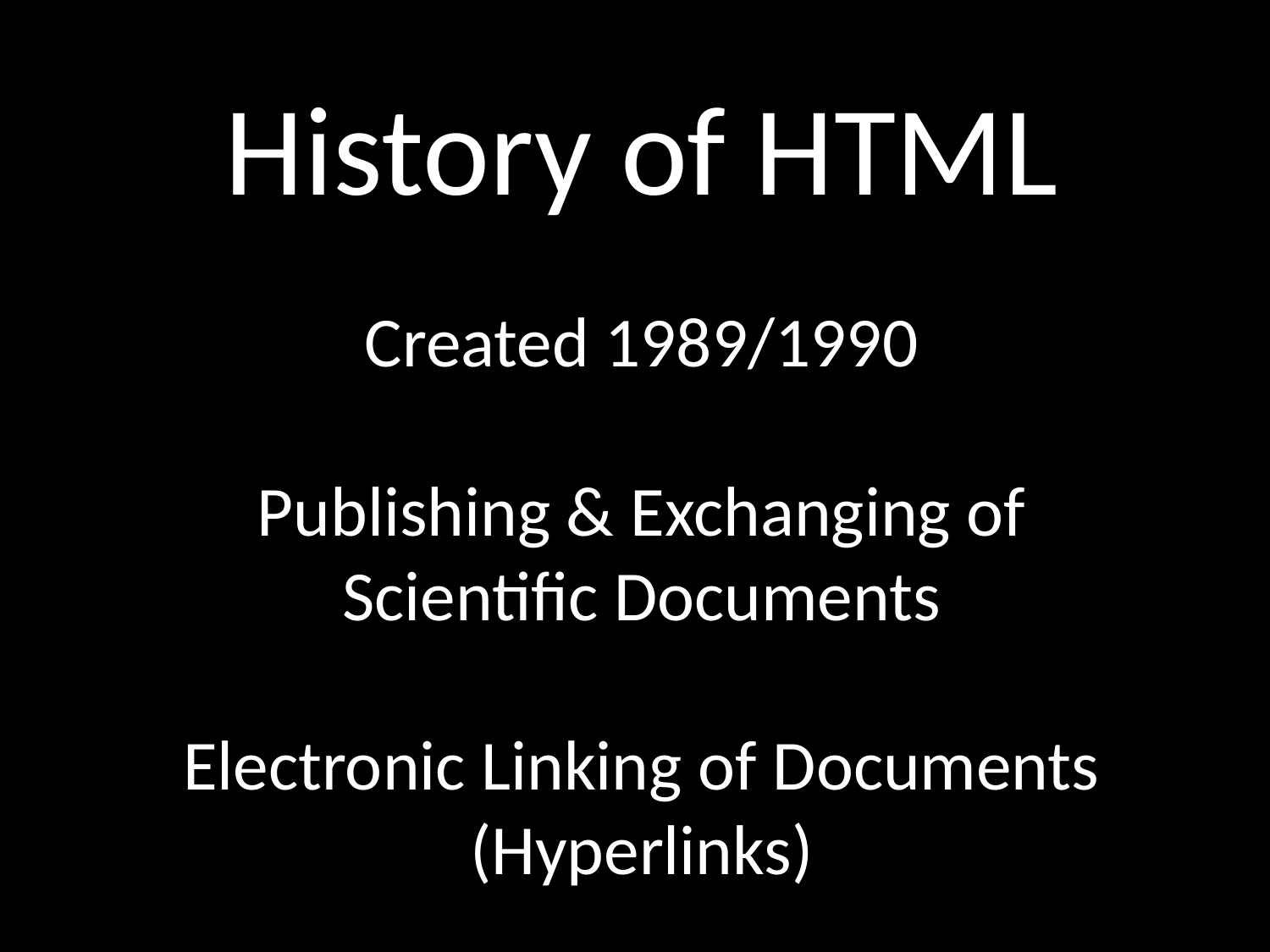

History of HTML

Created 1989/1990

Publishing & Exchanging of Scientific Documents

Electronic Linking of Documents (Hyperlinks)